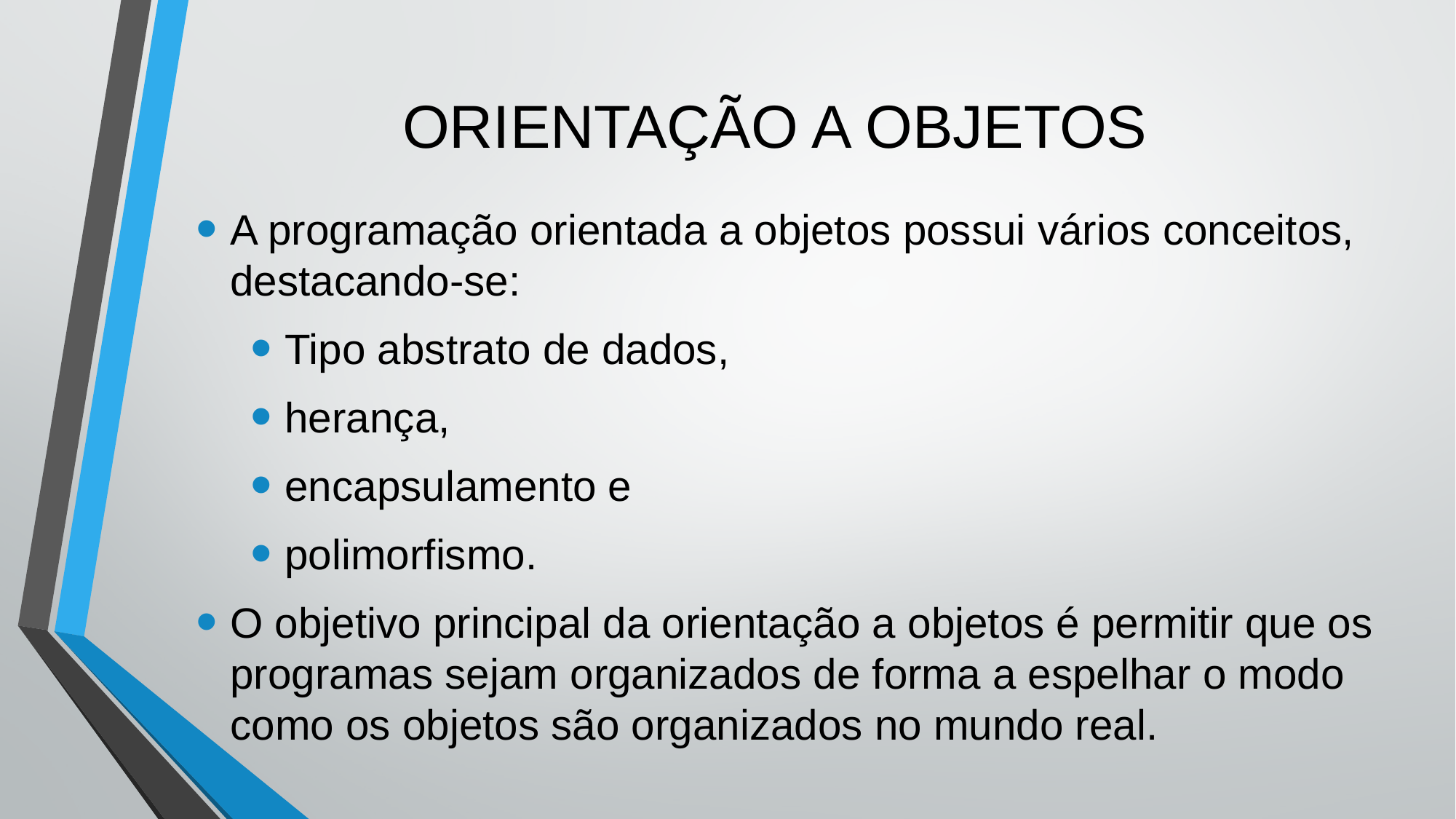

# ORIENTAÇÃO A OBJETOS
A programação orientada a objetos possui vários conceitos, destacando-se:
Tipo abstrato de dados,
herança,
encapsulamento e
polimorfismo.
O objetivo principal da orientação a objetos é permitir que os programas sejam organizados de forma a espelhar o modo como os objetos são organizados no mundo real.